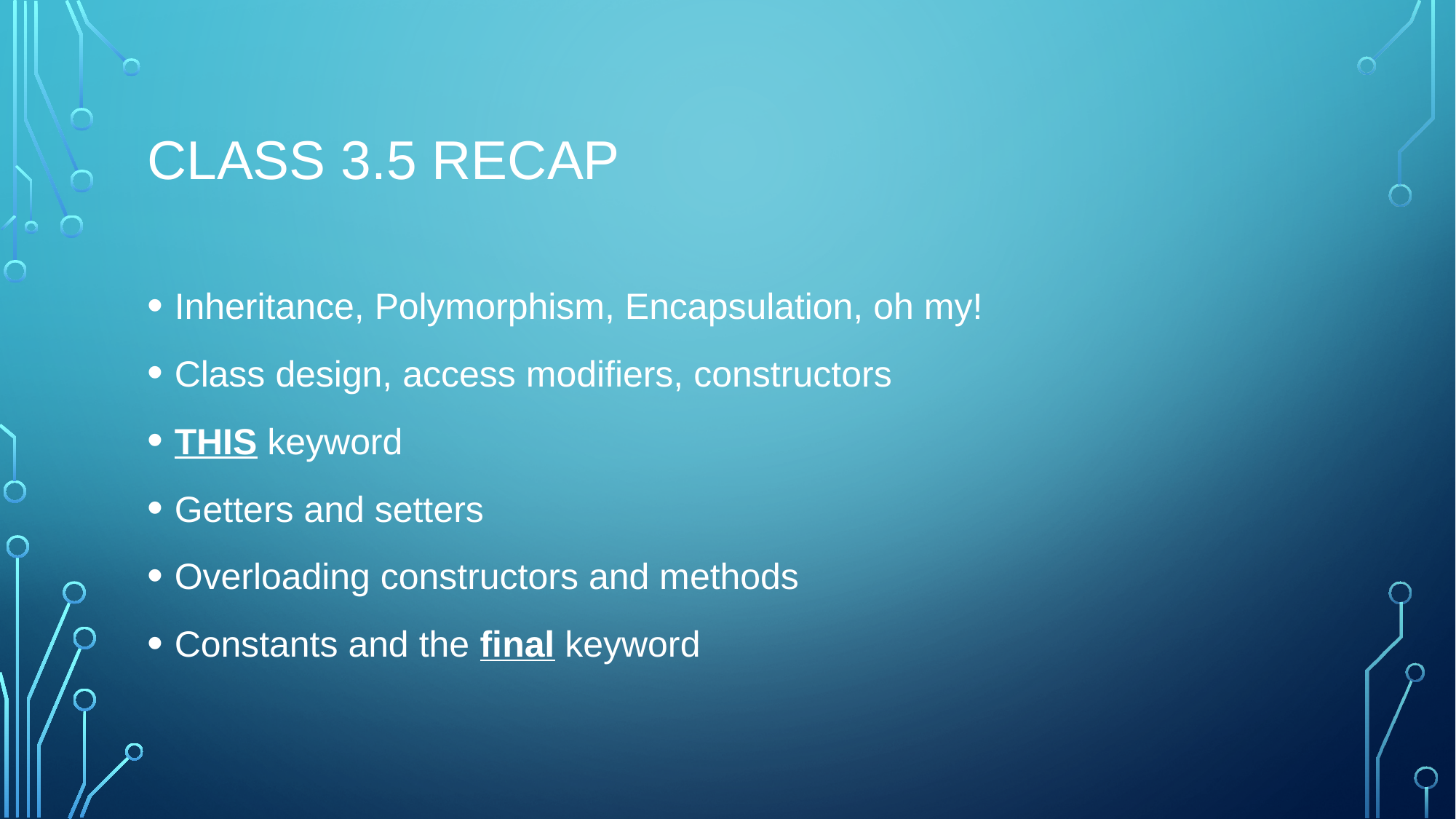

# Class 3.5 recap
Inheritance, Polymorphism, Encapsulation, oh my!
Class design, access modifiers, constructors
THIS keyword
Getters and setters
Overloading constructors and methods
Constants and the final keyword